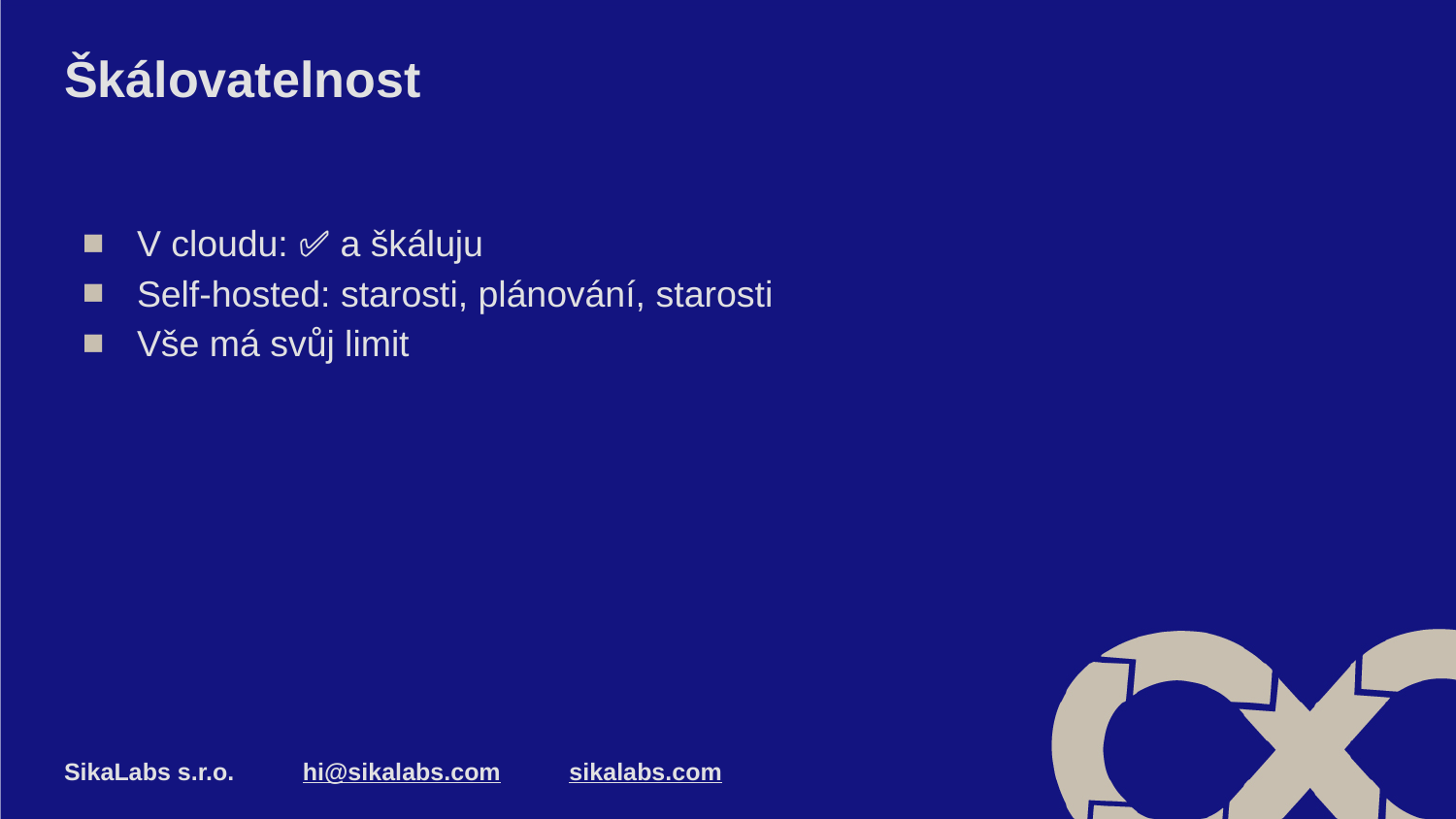

# Škálovatelnost
V cloudu: ✅ a škáluju
Self-hosted: starosti, plánování, starosti
Vše má svůj limit